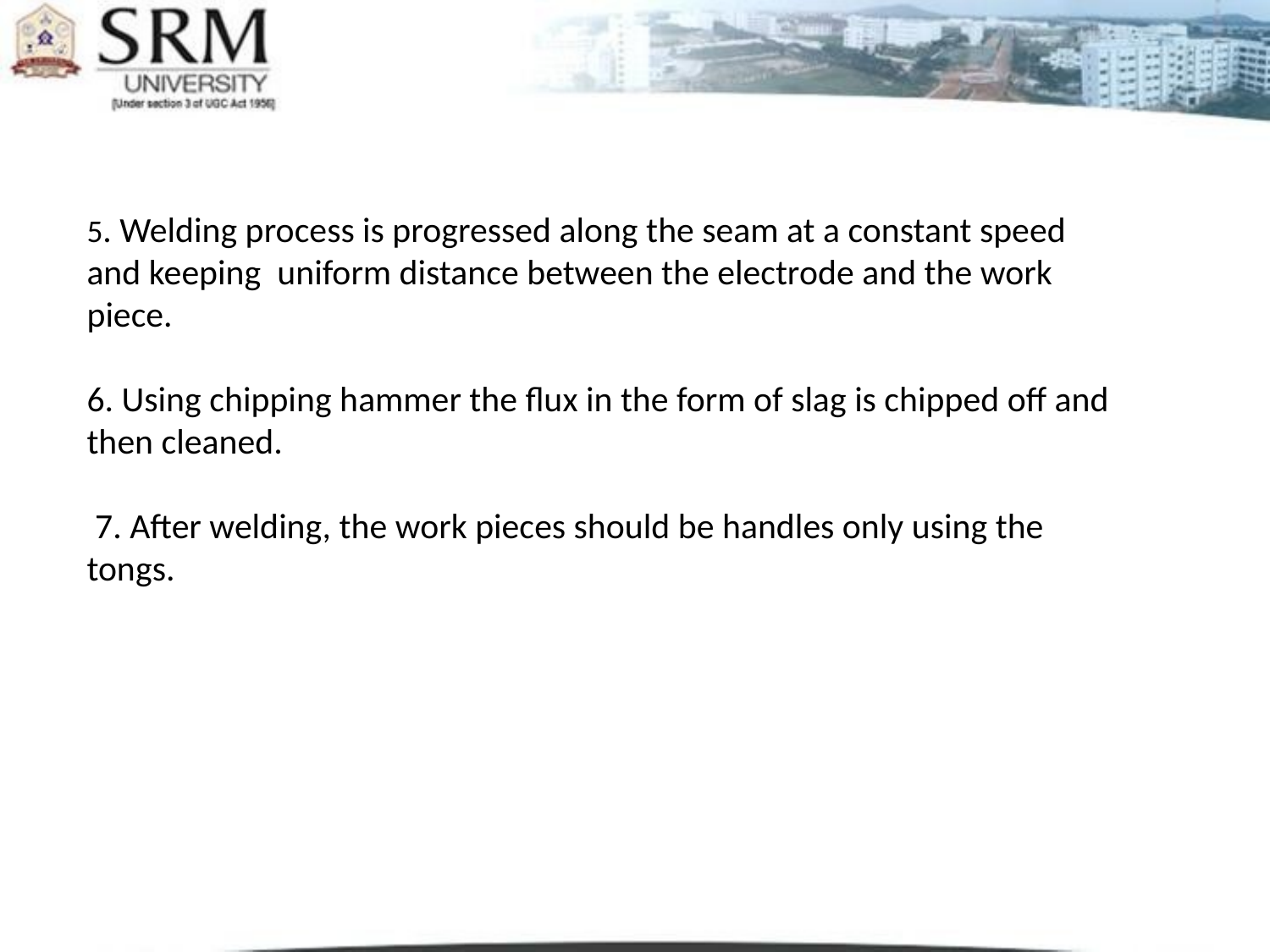

5. Welding process is progressed along the seam at a constant speed and keeping  uniform distance between the electrode and the work piece.

6. Using chipping hammer the flux in the form of slag is chipped off and then cleaned.

 7. After welding, the work pieces should be handles only using the tongs.